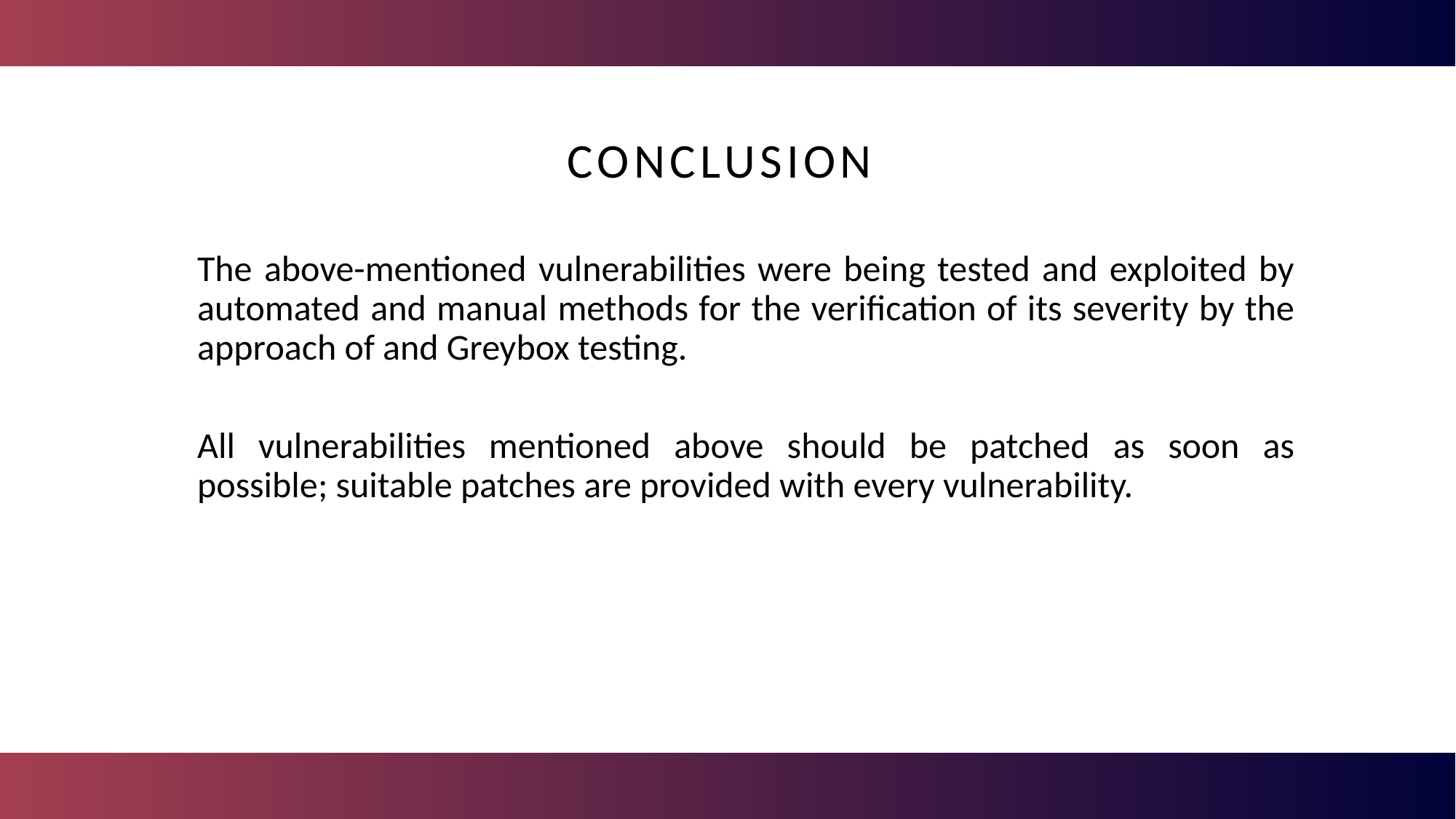

# conclusion
The above-mentioned vulnerabilities were being tested and exploited by automated and manual methods for the verification of its severity by the approach of and Greybox testing.

All vulnerabilities mentioned above should be patched as soon as possible; suitable patches are provided with every vulnerability.